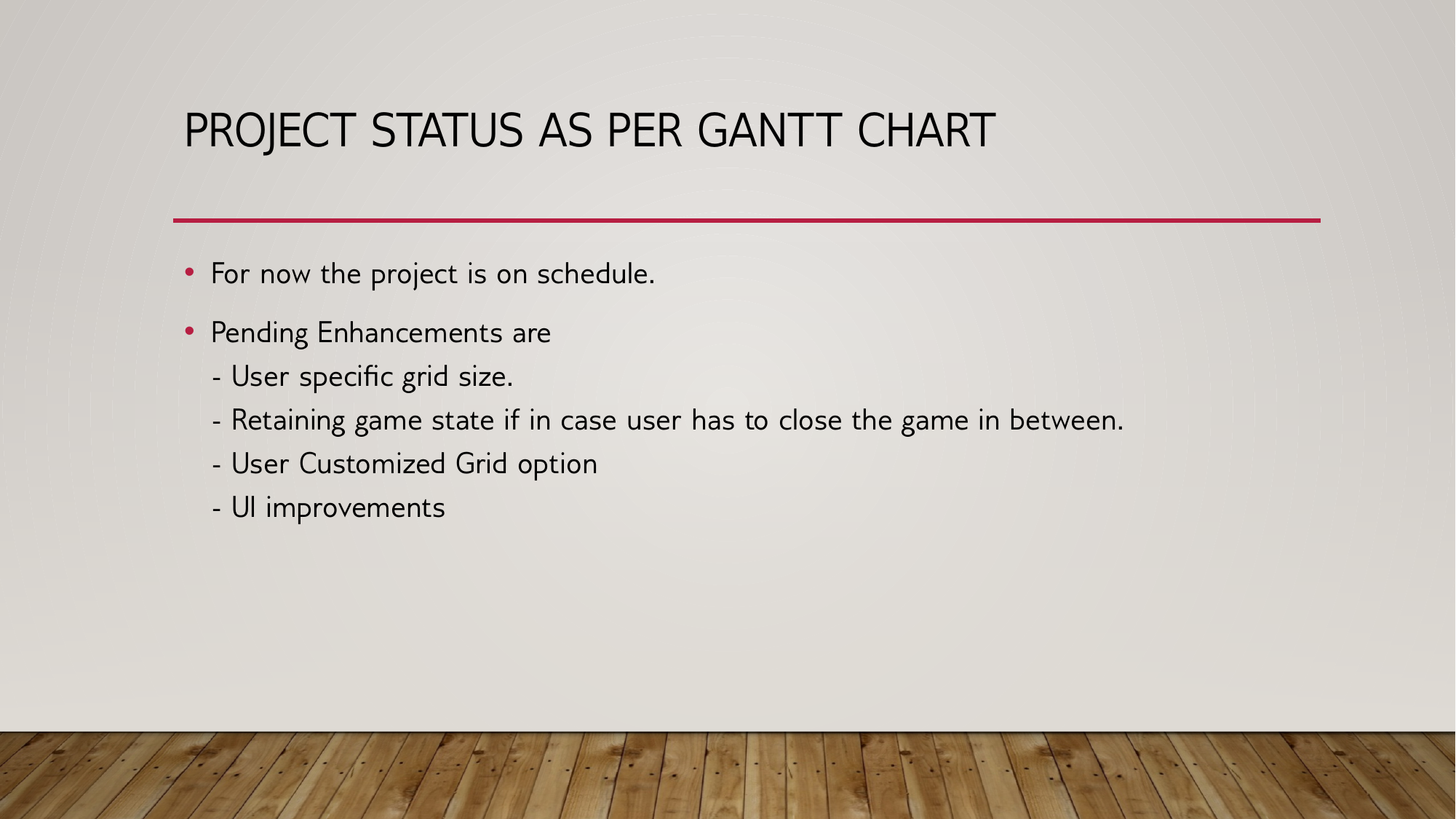

# Project Status as per gantt chart
For now the project is on schedule.
Pending Enhancements are
- User specific grid size.
- Retaining game state if in case user has to close the game in between.
- User Customized Grid option
- UI improvements